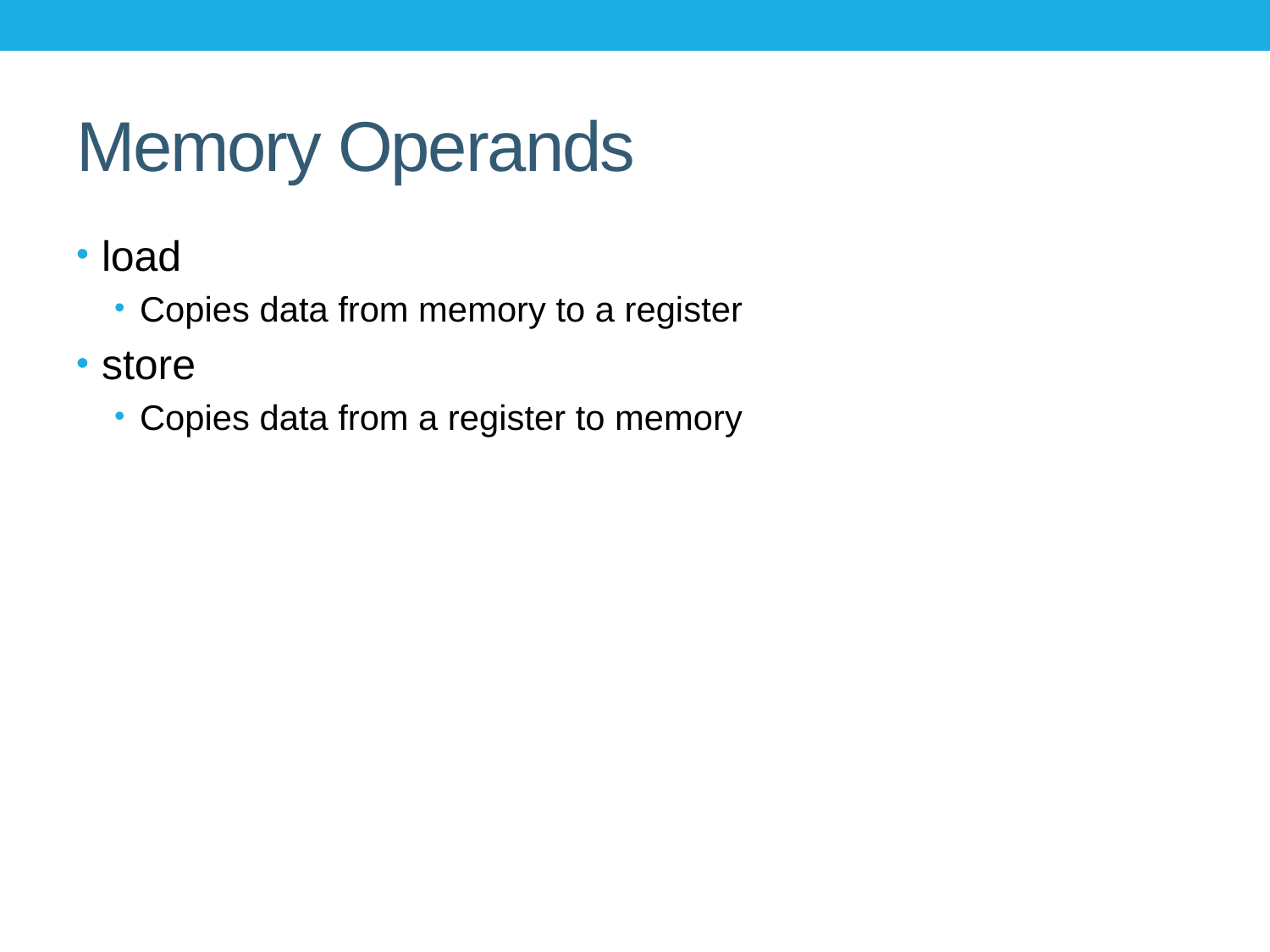

# Memory Operands
load
Copies data from memory to a register
store
Copies data from a register to memory